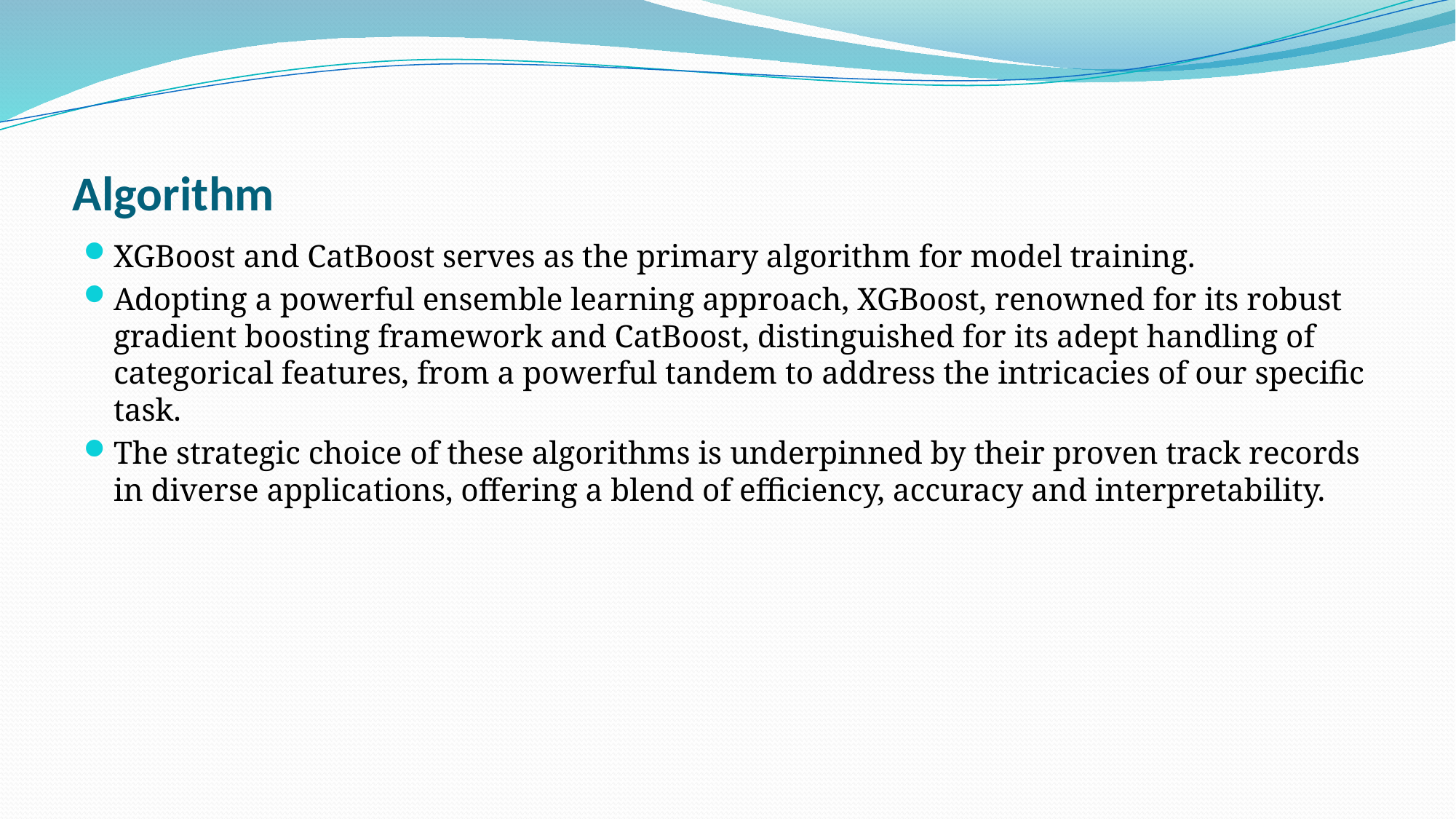

# Algorithm
XGBoost and CatBoost serves as the primary algorithm for model training.
Adopting a powerful ensemble learning approach, XGBoost, renowned for its robust gradient boosting framework and CatBoost, distinguished for its adept handling of categorical features, from a powerful tandem to address the intricacies of our specific task.
The strategic choice of these algorithms is underpinned by their proven track records in diverse applications, offering a blend of efficiency, accuracy and interpretability.